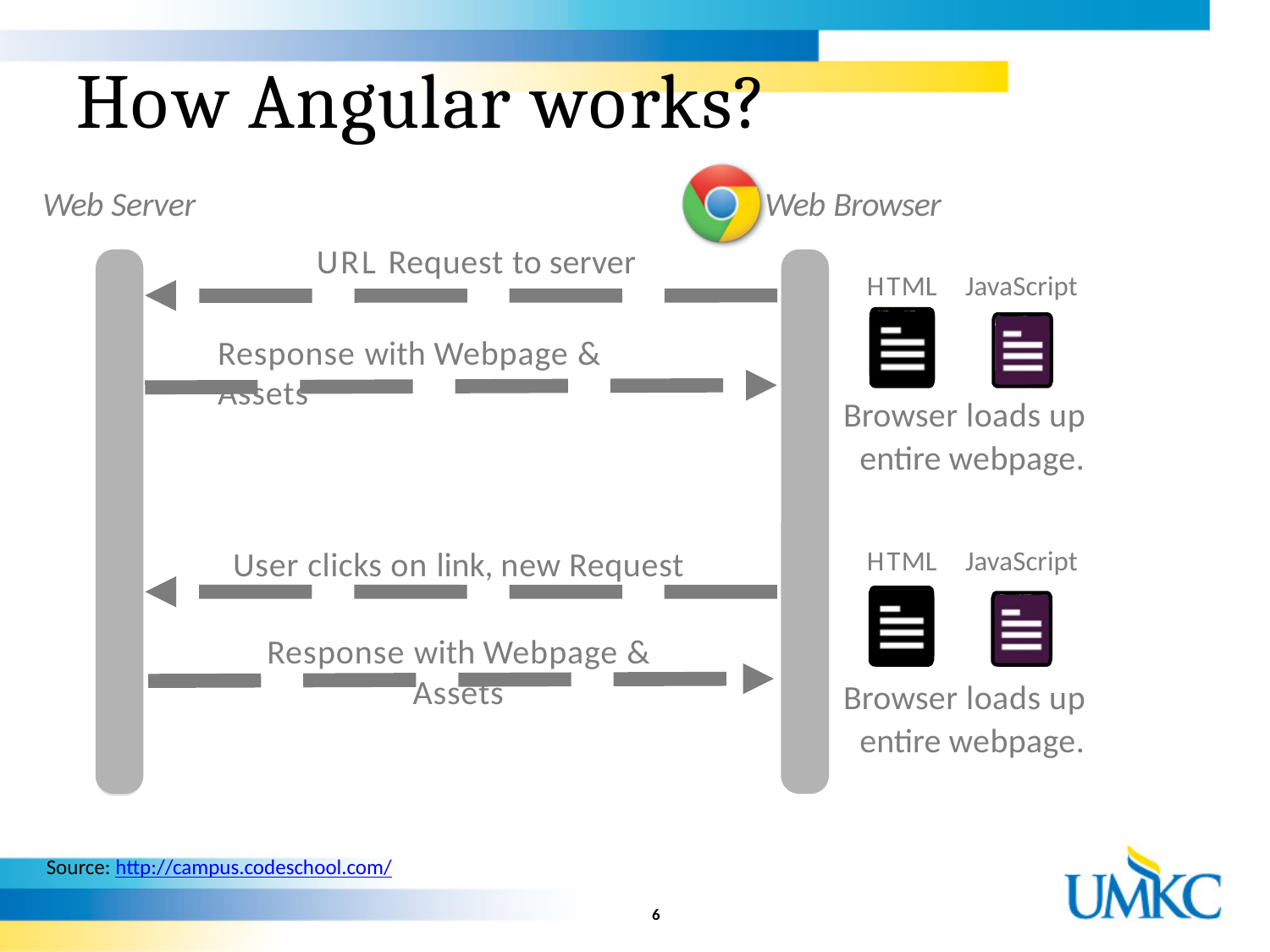

How Angular works?

Web Browser
# Web Server
URL Request to server

Response with Webpage & Assets

HTML
JavaScript

Browser loads up  entire webpage.
HTML
JavaScript
User clicks on link, new Request

Response with Webpage & Assets

Browser loads up  entire webpage.

Source: http://campus.codeschool.com/
6